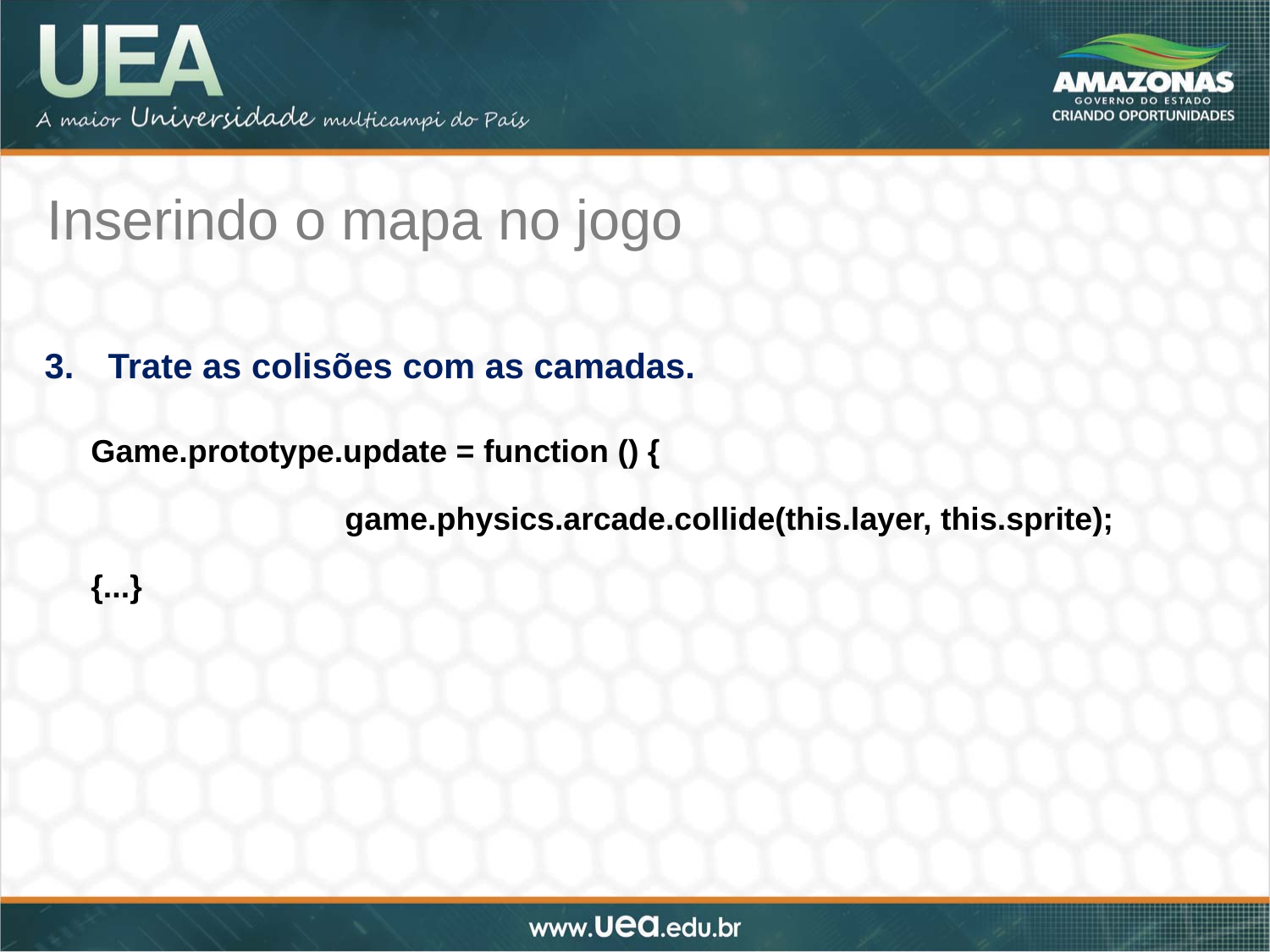

Inserindo o mapa no jogo
Trate as colisões com as camadas.

	Game.prototype.update = function () {
			game.physics.arcade.collide(this.layer, this.sprite);
	{...}